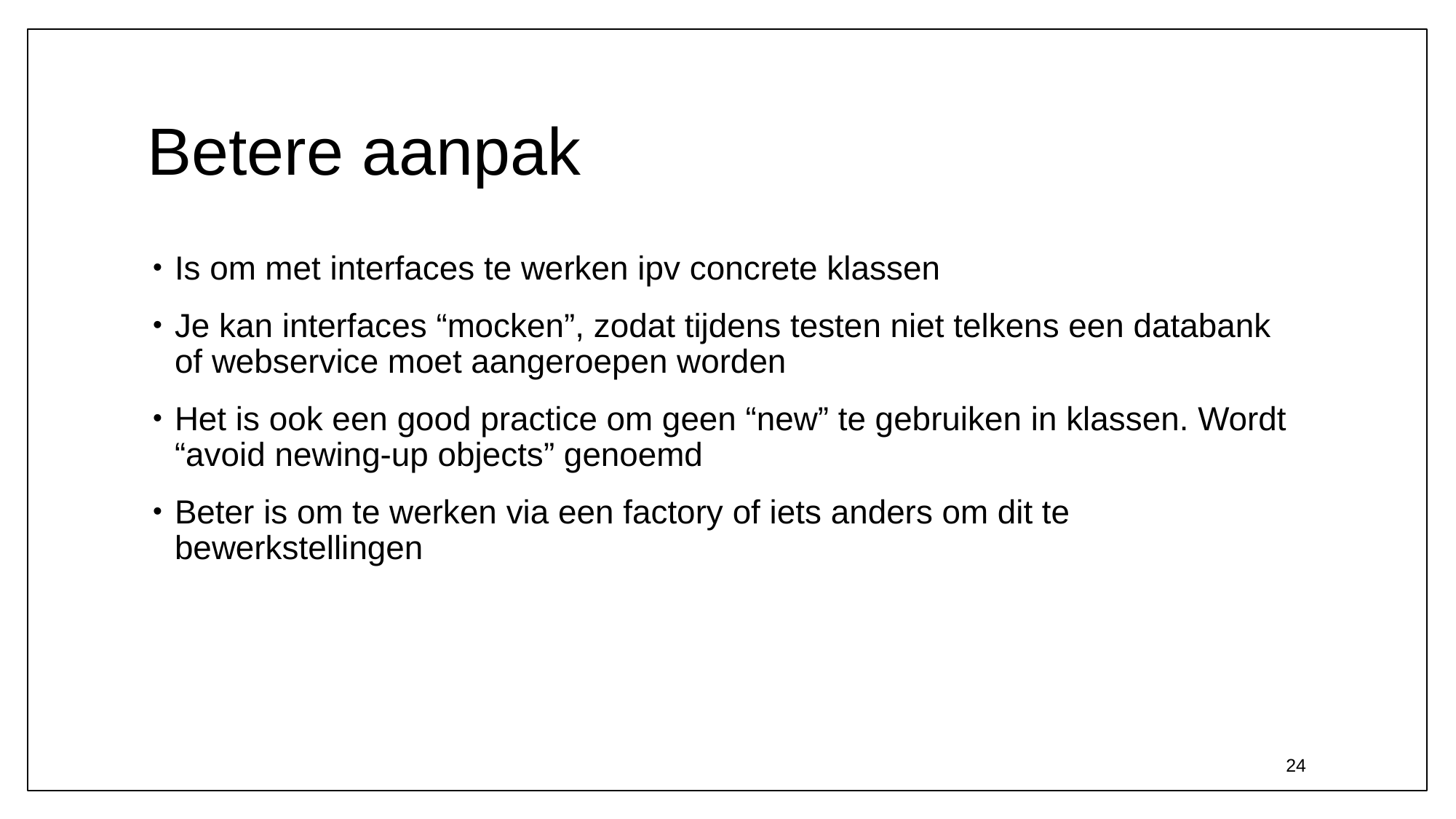

# Betere aanpak
Is om met interfaces te werken ipv concrete klassen
Je kan interfaces “mocken”, zodat tijdens testen niet telkens een databank of webservice moet aangeroepen worden
Het is ook een good practice om geen “new” te gebruiken in klassen. Wordt “avoid newing-up objects” genoemd
Beter is om te werken via een factory of iets anders om dit te bewerkstellingen
24